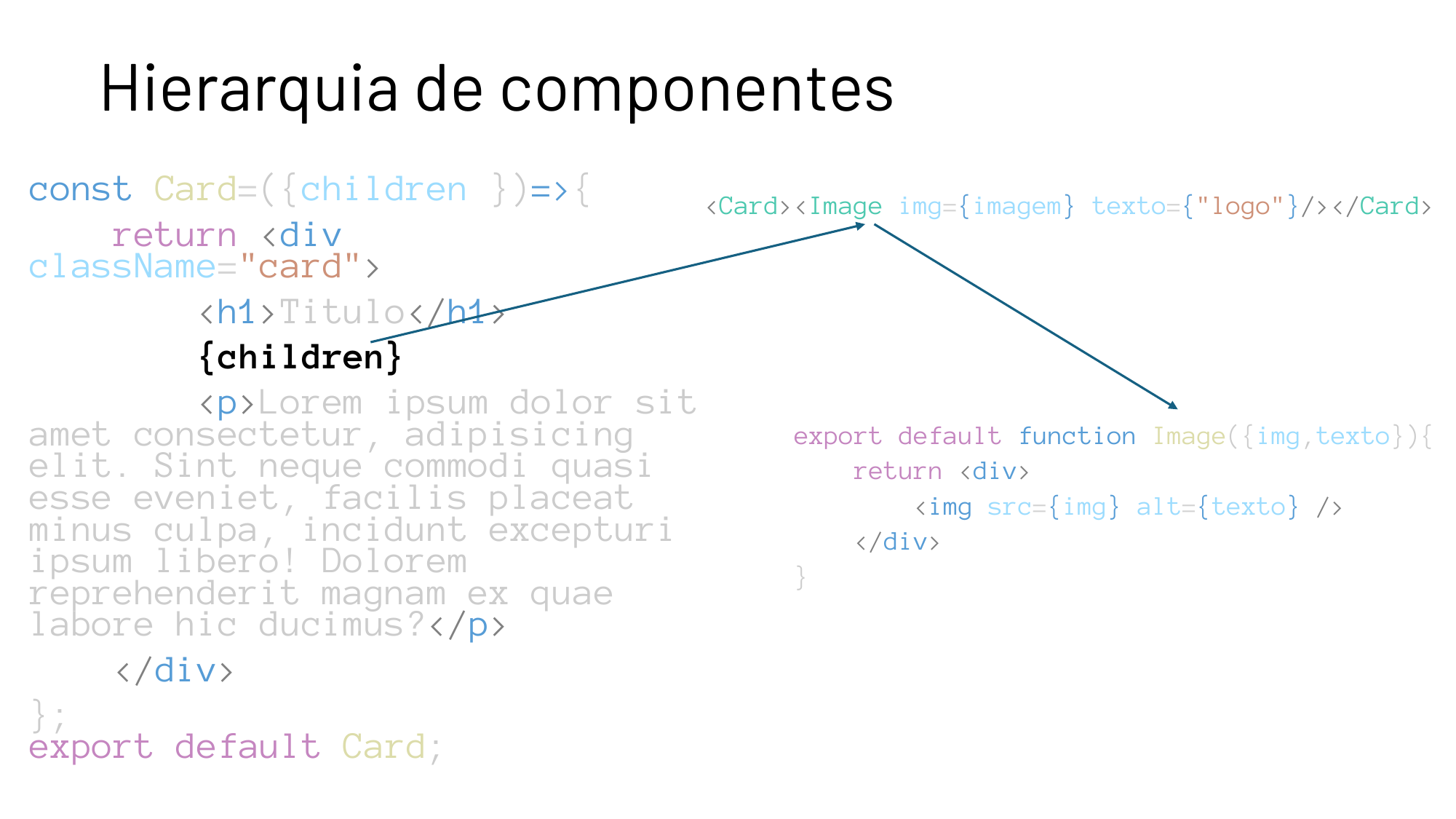

# Hierarquia de componentes
const Card=({children })=>{
    return <div className="card">
        <h1>Titulo</h1>
        {children}
        <p>Lorem ipsum dolor sit amet consectetur, adipisicing elit. Sint neque commodi quasi esse eveniet, facilis placeat minus culpa, incidunt excepturi ipsum libero! Dolorem reprehenderit magnam ex quae labore hic ducimus?</p>
    </div>
};
export default Card;

<Card><Image img={imagem} texto={"logo"}/></Card>
export default function Image({img,texto}){
    return <div>
        <img src={img} alt={texto} />
    </div>
}